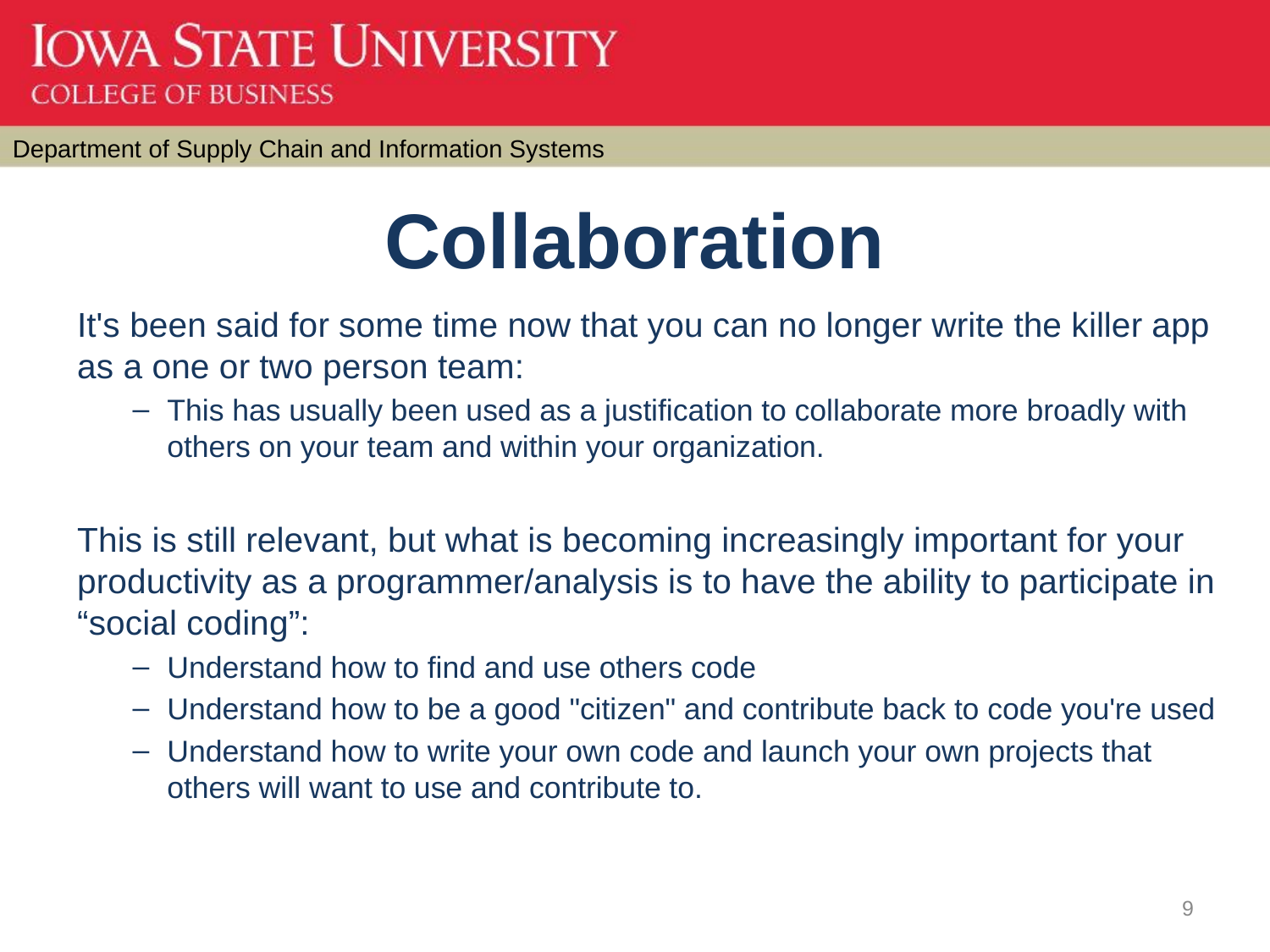

# Collaboration
It's been said for some time now that you can no longer write the killer app as a one or two person team:
This has usually been used as a justification to collaborate more broadly with others on your team and within your organization.

This is still relevant, but what is becoming increasingly important for your productivity as a programmer/analysis is to have the ability to participate in “social coding”:
Understand how to find and use others code
Understand how to be a good "citizen" and contribute back to code you're used
Understand how to write your own code and launch your own projects that others will want to use and contribute to.
9